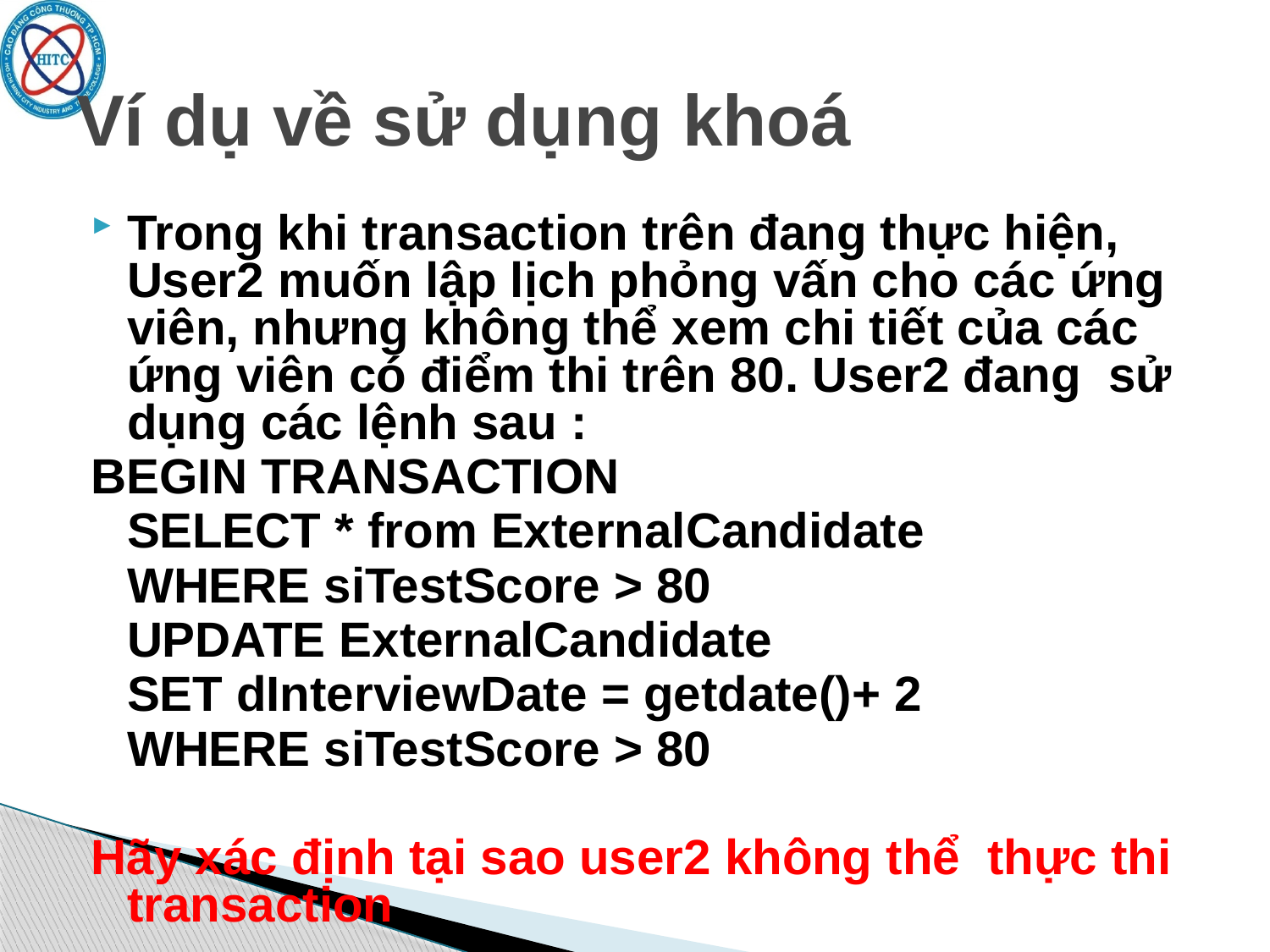

# Ví dụ về sử dụng khoá
Trong khi transaction trên đang thực hiện, User2 muốn lập lịch phỏng vấn cho các ứng viên, nhưng không thể xem chi tiết của các ứng viên có điểm thi trên 80. User2 đang  sử dụng các lệnh sau :
BEGIN TRANSACTION
	SELECT * from ExternalCandidate
	WHERE siTestScore > 80
	UPDATE ExternalCandidate
	SET dInterviewDate = getdate()+ 2
	WHERE siTestScore > 80

Hãy xác định tại sao user2 không thể  thực thi transaction